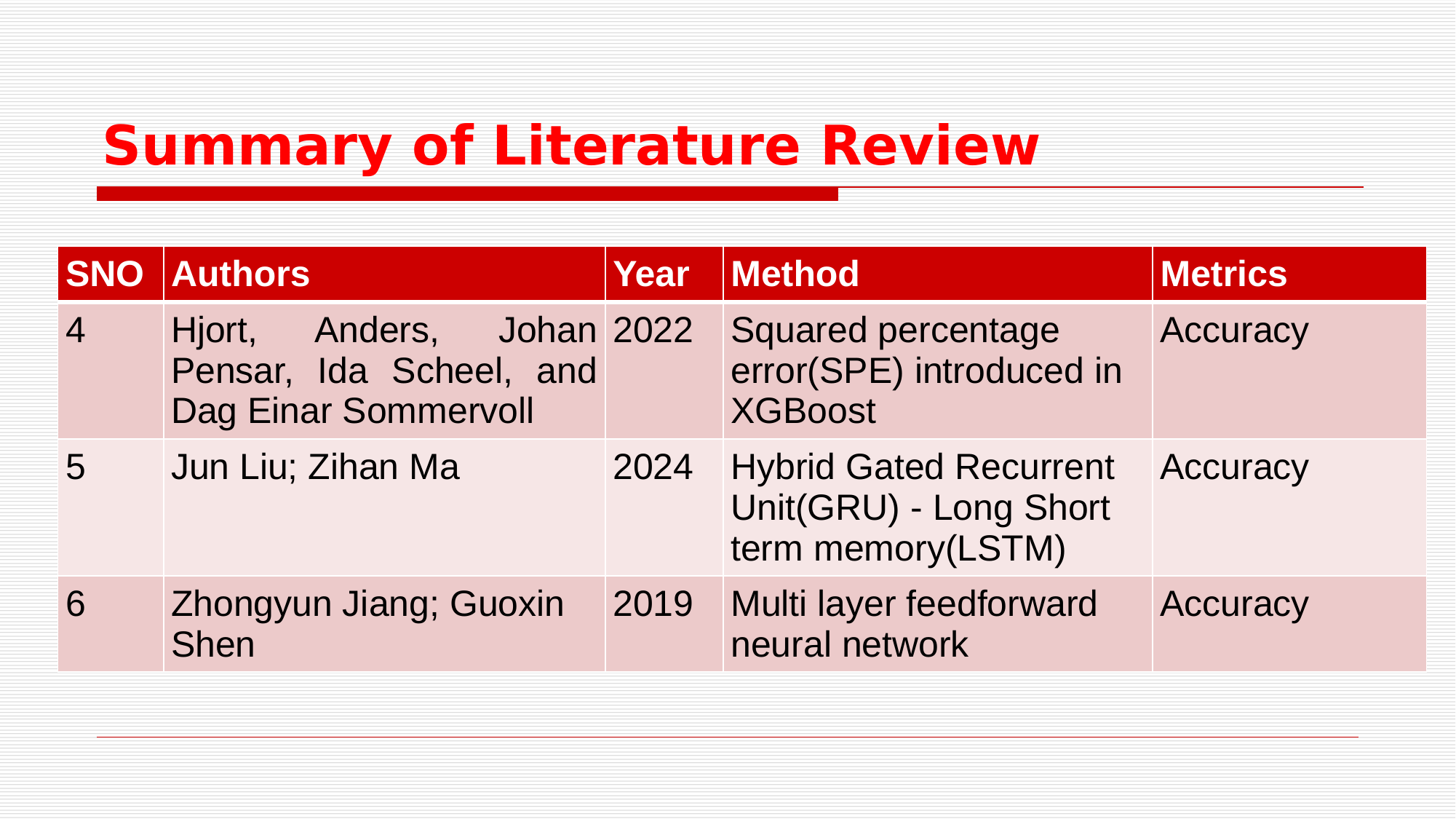

# Summary of Literature Review
| SNO | Authors | Year | Method | Metrics |
| --- | --- | --- | --- | --- |
| 4 | Hjort, Anders, Johan Pensar, Ida Scheel, and Dag Einar Sommervoll | 2022 | Squared percentage error(SPE) introduced in XGBoost | Accuracy |
| 5 | Jun Liu; Zihan Ma | 2024 | Hybrid Gated Recurrent Unit(GRU) - Long Short term memory(LSTM) | Accuracy |
| 6 | Zhongyun Jiang; Guoxin Shen | 2019 | Multi layer feedforward neural network | Accuracy |